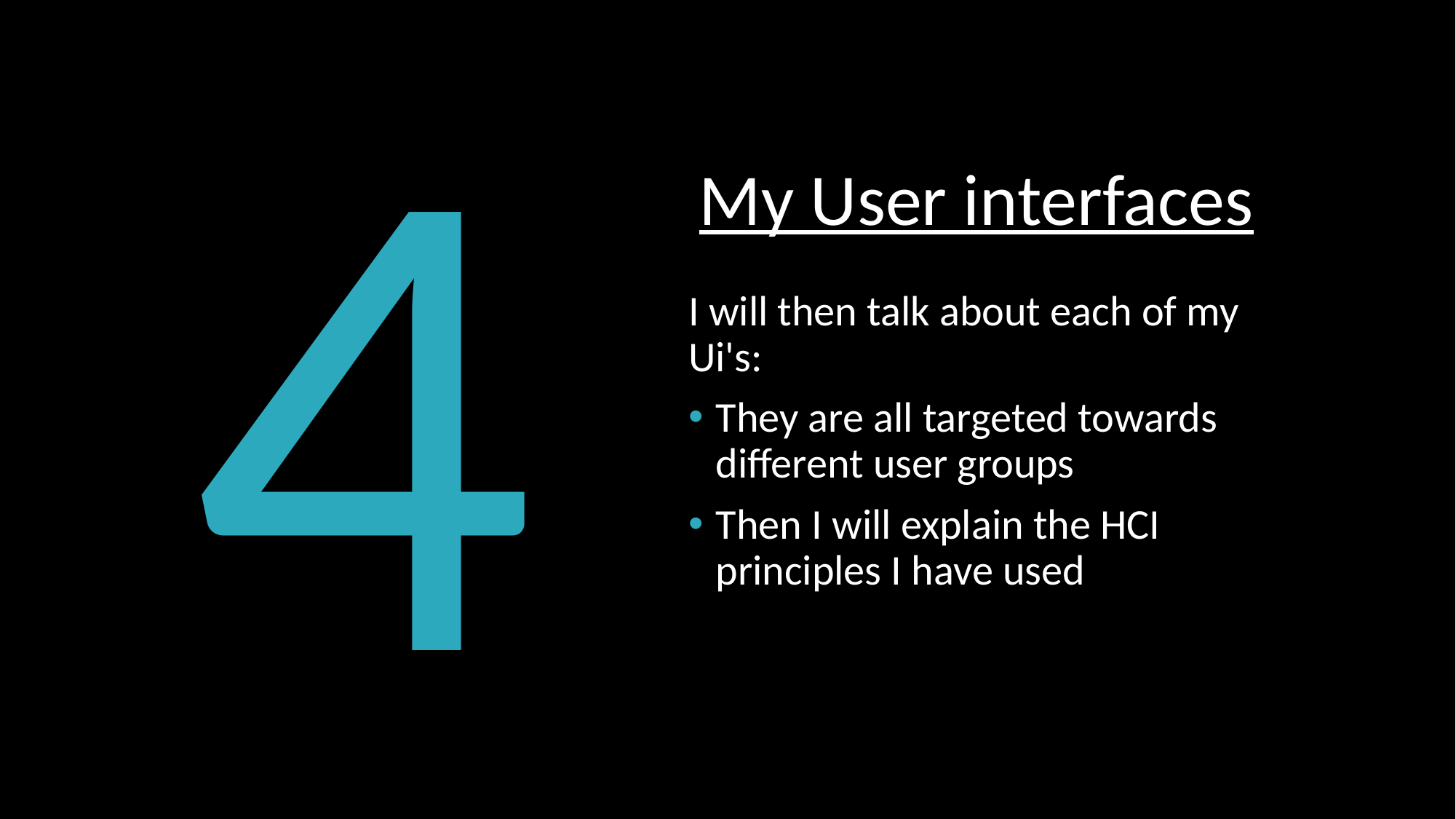

1234
My User interfaces

I will then talk about each of my Ui's:
They are all targeted towards different user groups
Then I will explain the HCI principles I have used